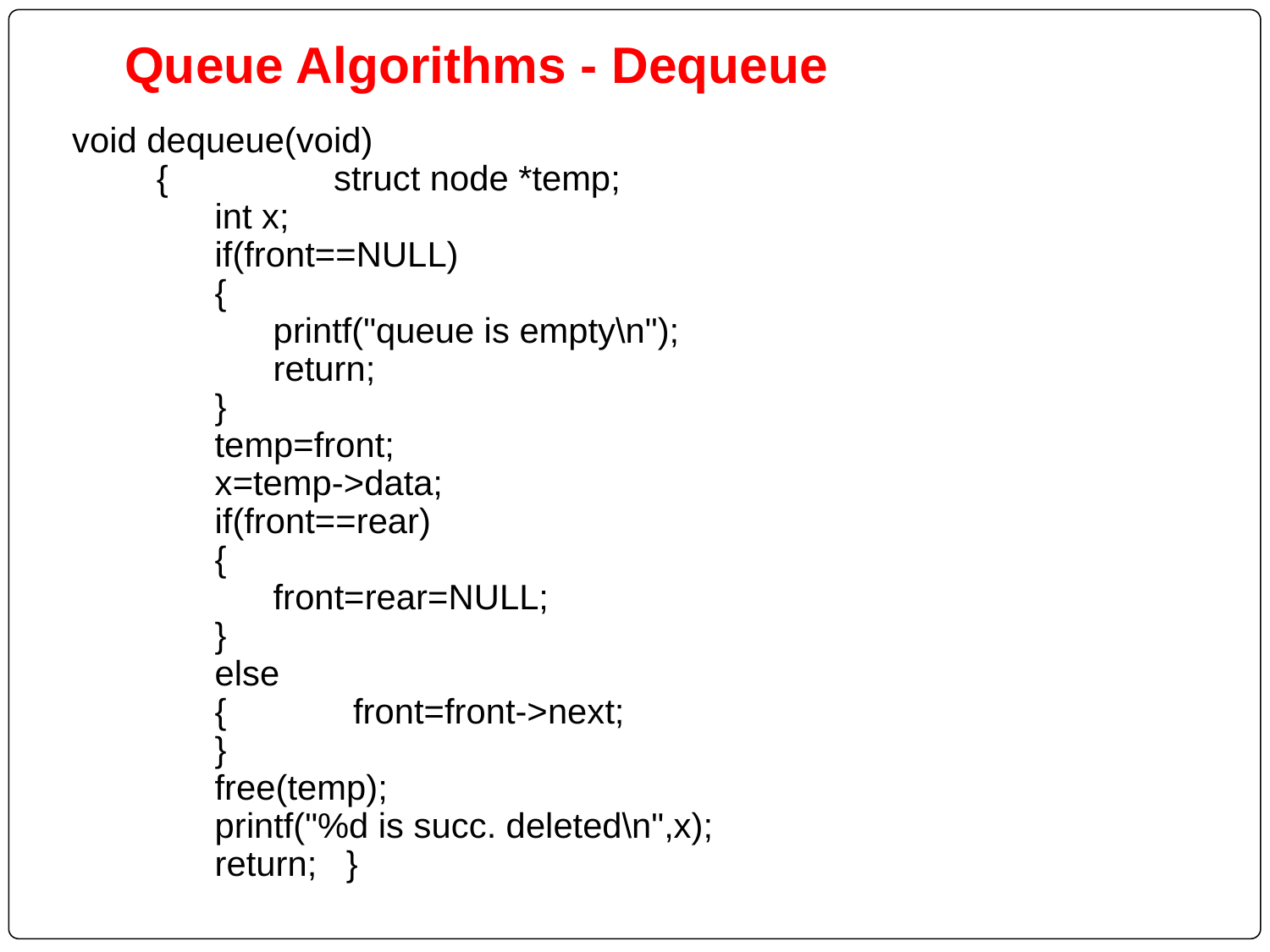

Queue Algorithms - Dequeue
void dequeue(void)
{                 struct node *temp;
      int x;
      if(front==NULL)
      {
            printf("queue is empty\n");
            return;
      }
      temp=front;
      x=temp->data;
      if(front==rear)
      {
            front=rear=NULL;
      }
      else
      {             front=front->next;
      }
      free(temp);
      printf("%d is succ. deleted\n",x);
      return;   }